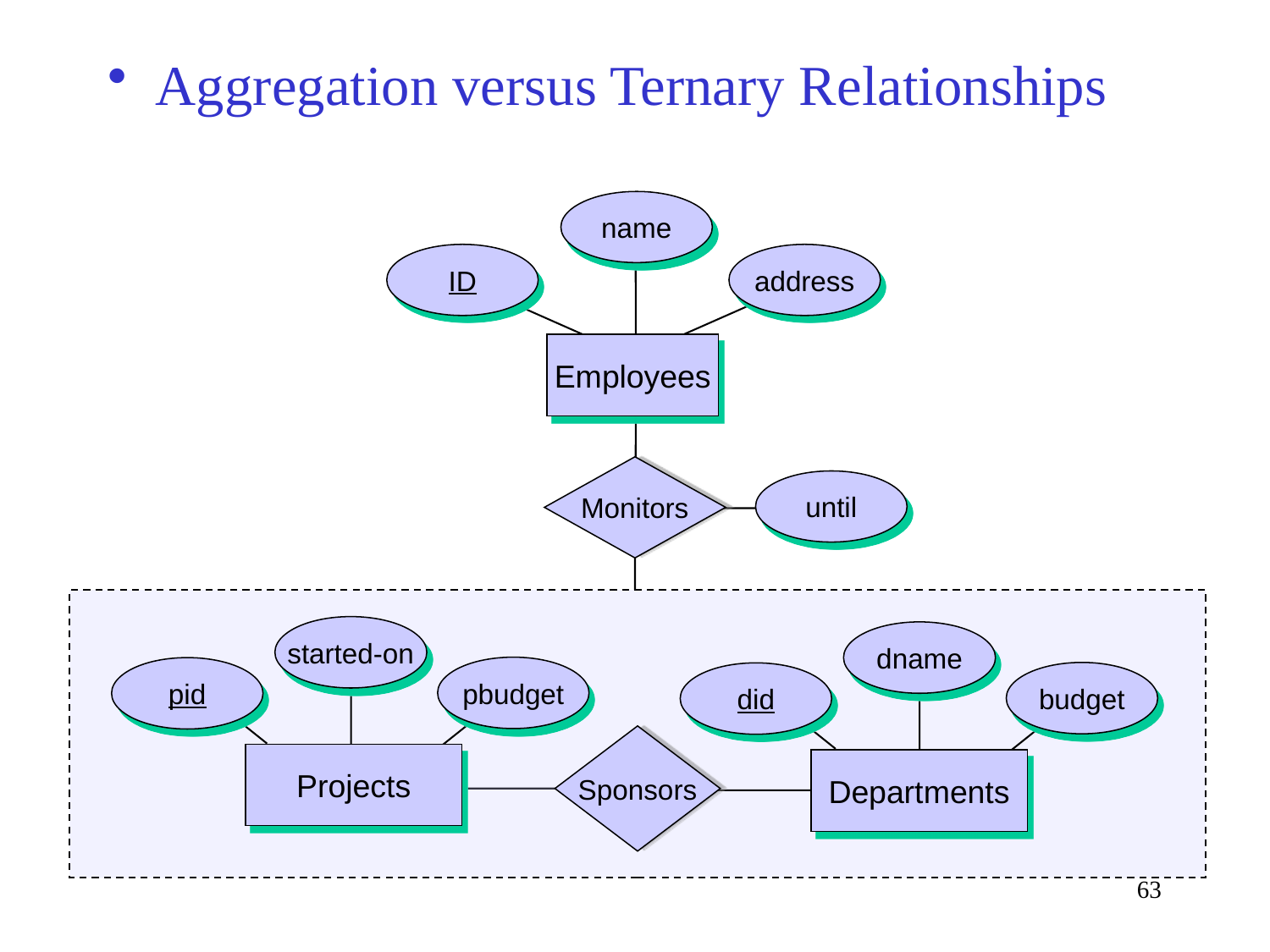

Aggregation versus Ternary Relationships
name
ID
address

Employees

Monitors
until

started-on
dname
pbudget
pid
budget
did

Sponsors
Projects
Departments

63